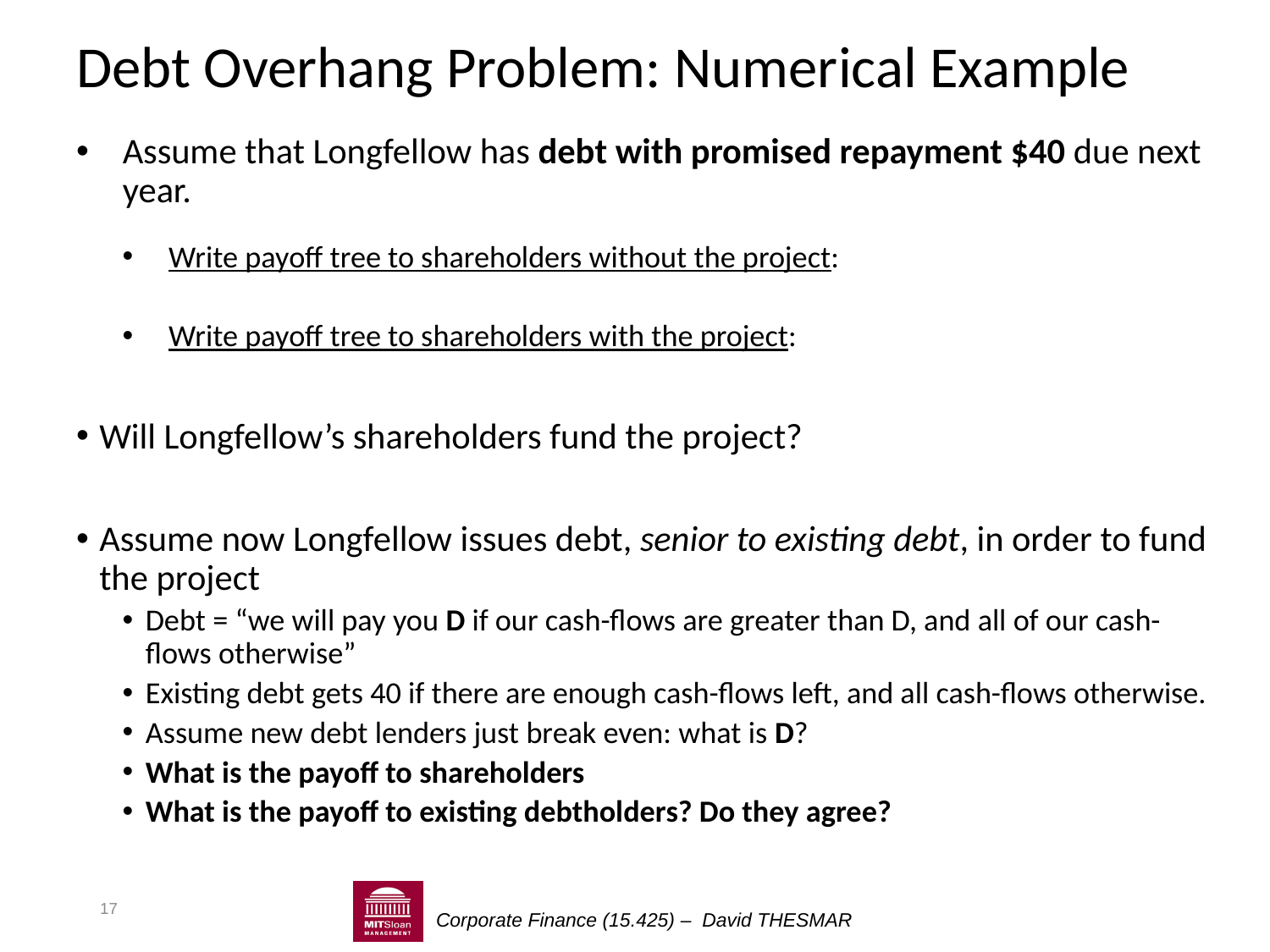

# Debt Overhang Problem: Numerical Example
Assume that Longfellow has debt with promised repayment $40 due next year.

Write payoff tree to shareholders without the project:

Write payoff tree to shareholders with the project:

Will Longfellow’s shareholders fund the project?

Assume now Longfellow issues debt, senior to existing debt, in order to fund the project
Debt = “we will pay you D if our cash-flows are greater than D, and all of our cash-flows otherwise”
Existing debt gets 40 if there are enough cash-flows left, and all cash-flows otherwise.
Assume new debt lenders just break even: what is D?
What is the payoff to shareholders
What is the payoff to existing debtholders? Do they agree?ΔE = 10 – 15 <0 ; no !
17